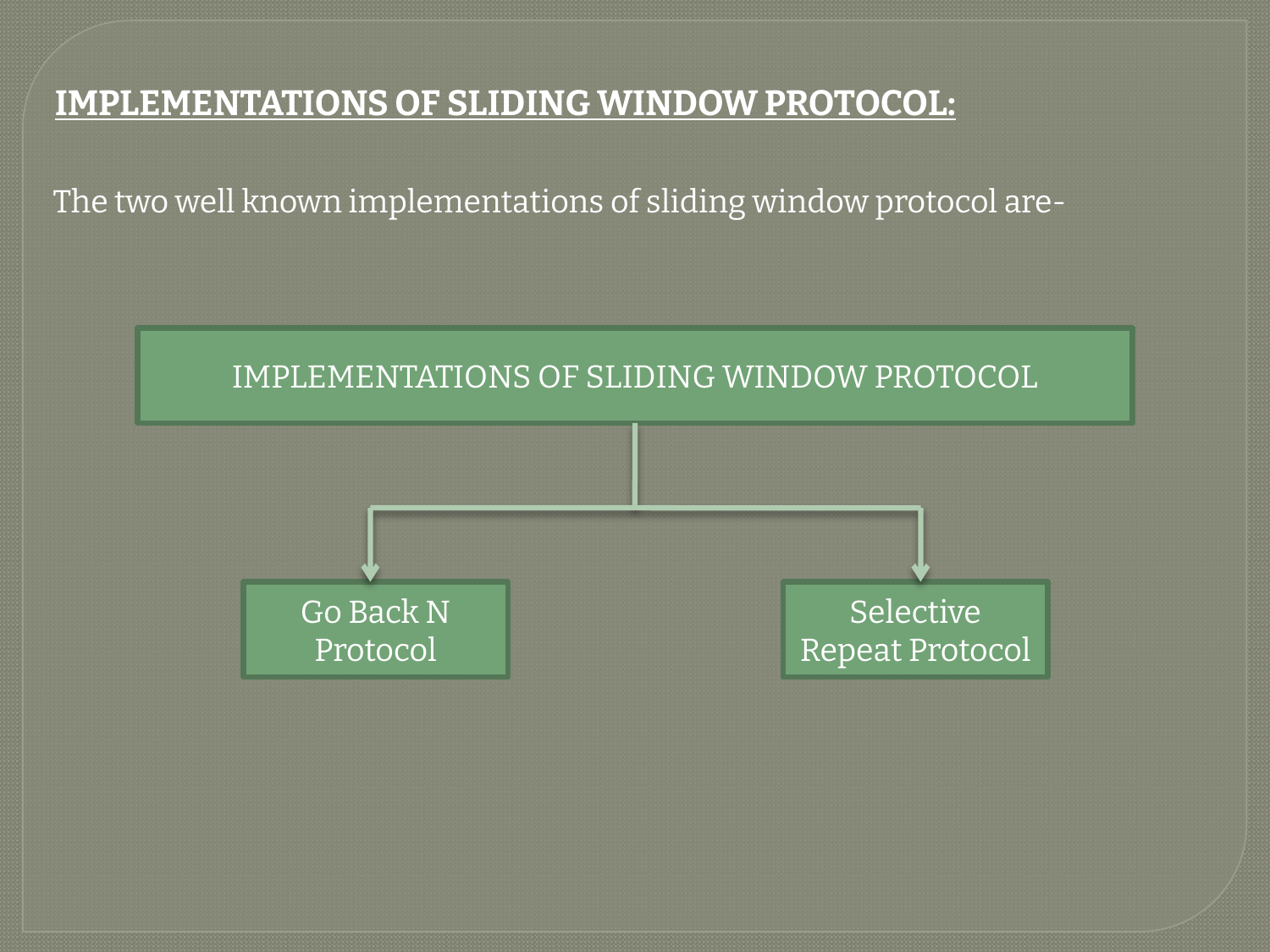

IMPLEMENTATIONS OF SLIDING WINDOW PROTOCOL:

The two well known implementations of sliding window protocol are-

IMPLEMENTATIONS OF SLIDING WINDOW PROTOCOL
Go Back N Protocol
Selective Repeat Protocol